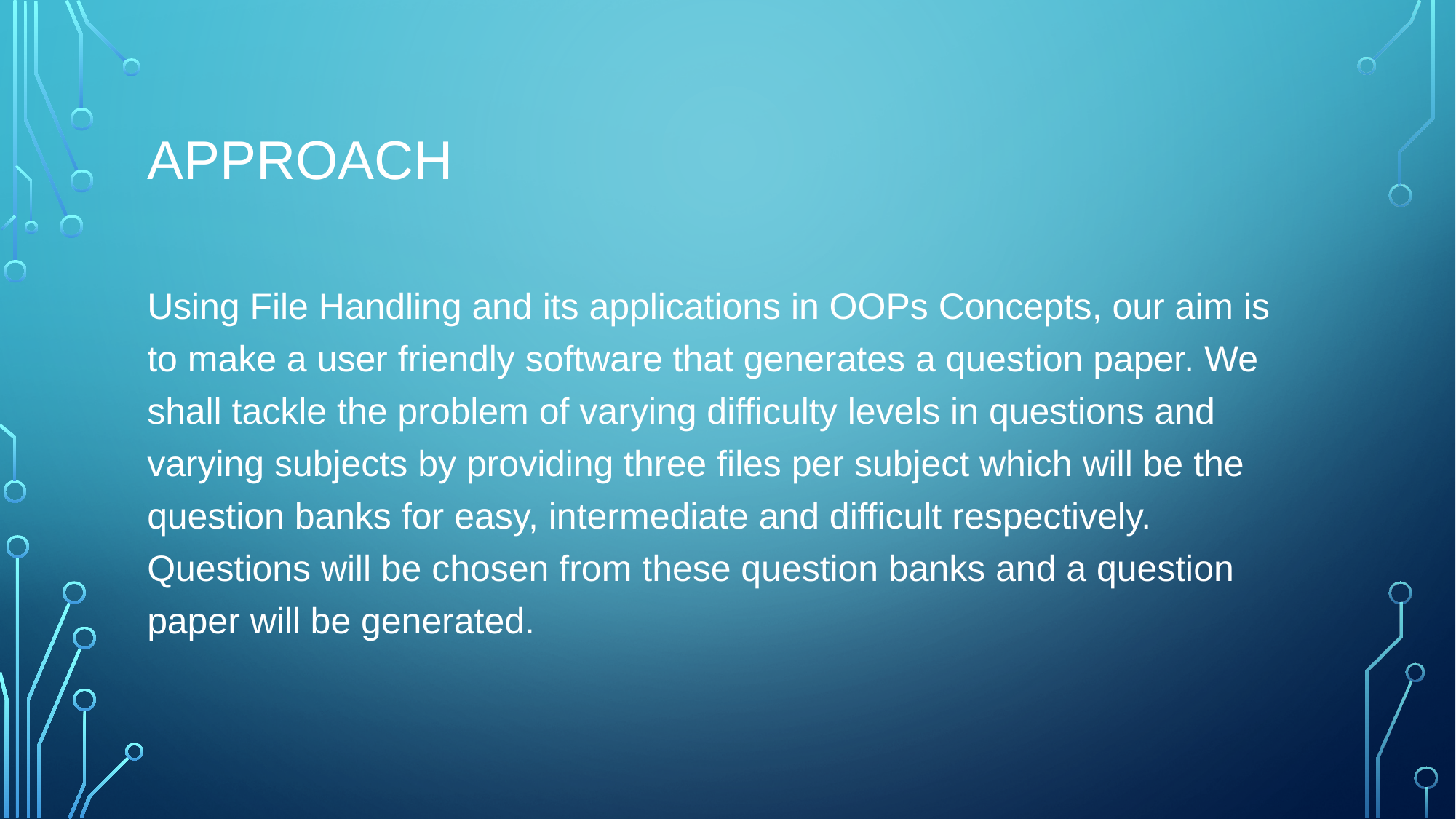

# Approach
Using File Handling and its applications in OOPs Concepts, our aim is to make a user friendly software that generates a question paper. We shall tackle the problem of varying difficulty levels in questions and varying subjects by providing three files per subject which will be the question banks for easy, intermediate and difficult respectively. Questions will be chosen from these question banks and a question paper will be generated.